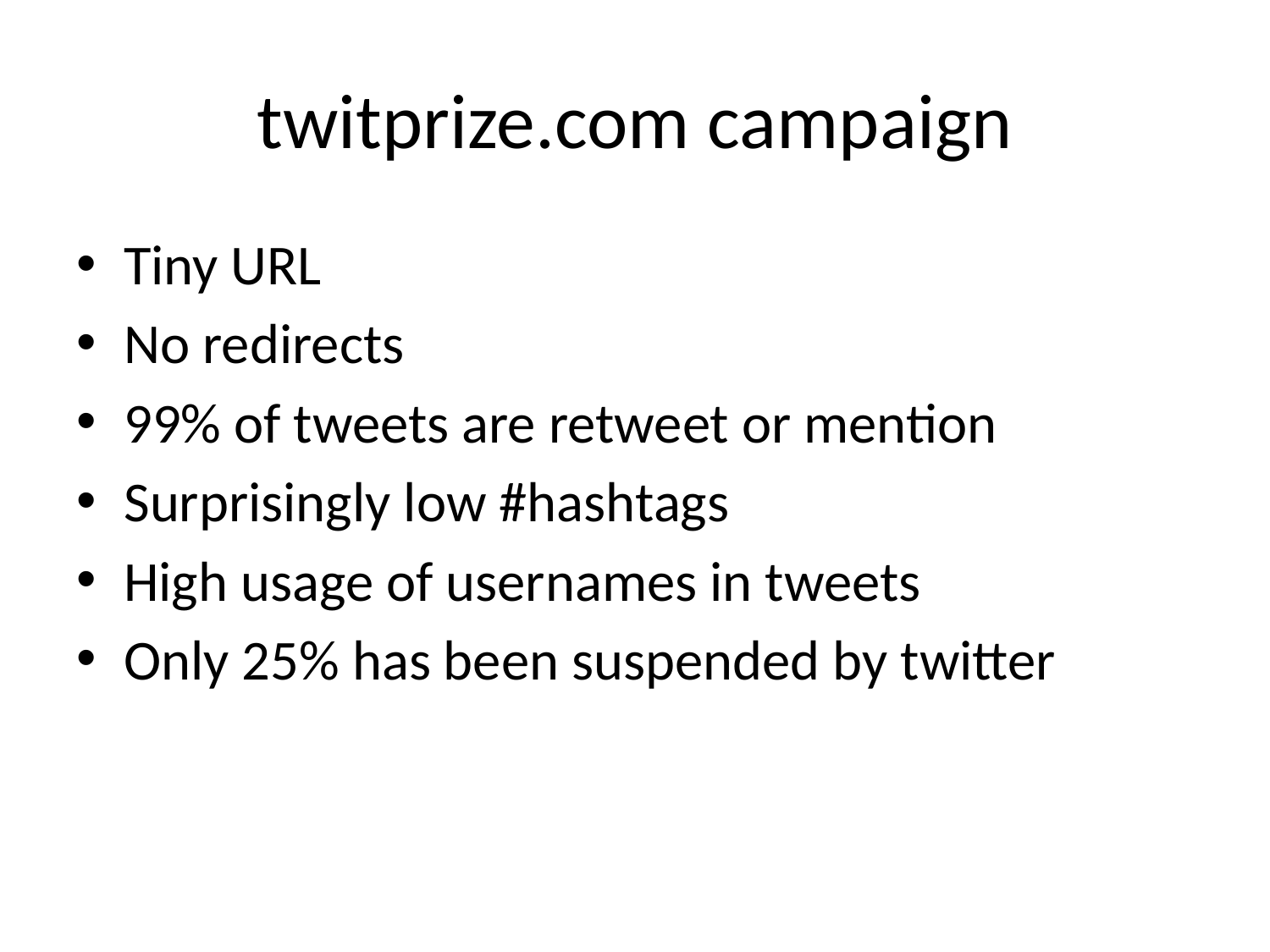

# twitprize.com campaign
Tiny URL
No redirects
99% of tweets are retweet or mention
Surprisingly low #hashtags
High usage of usernames in tweets
Only 25% has been suspended by twitter